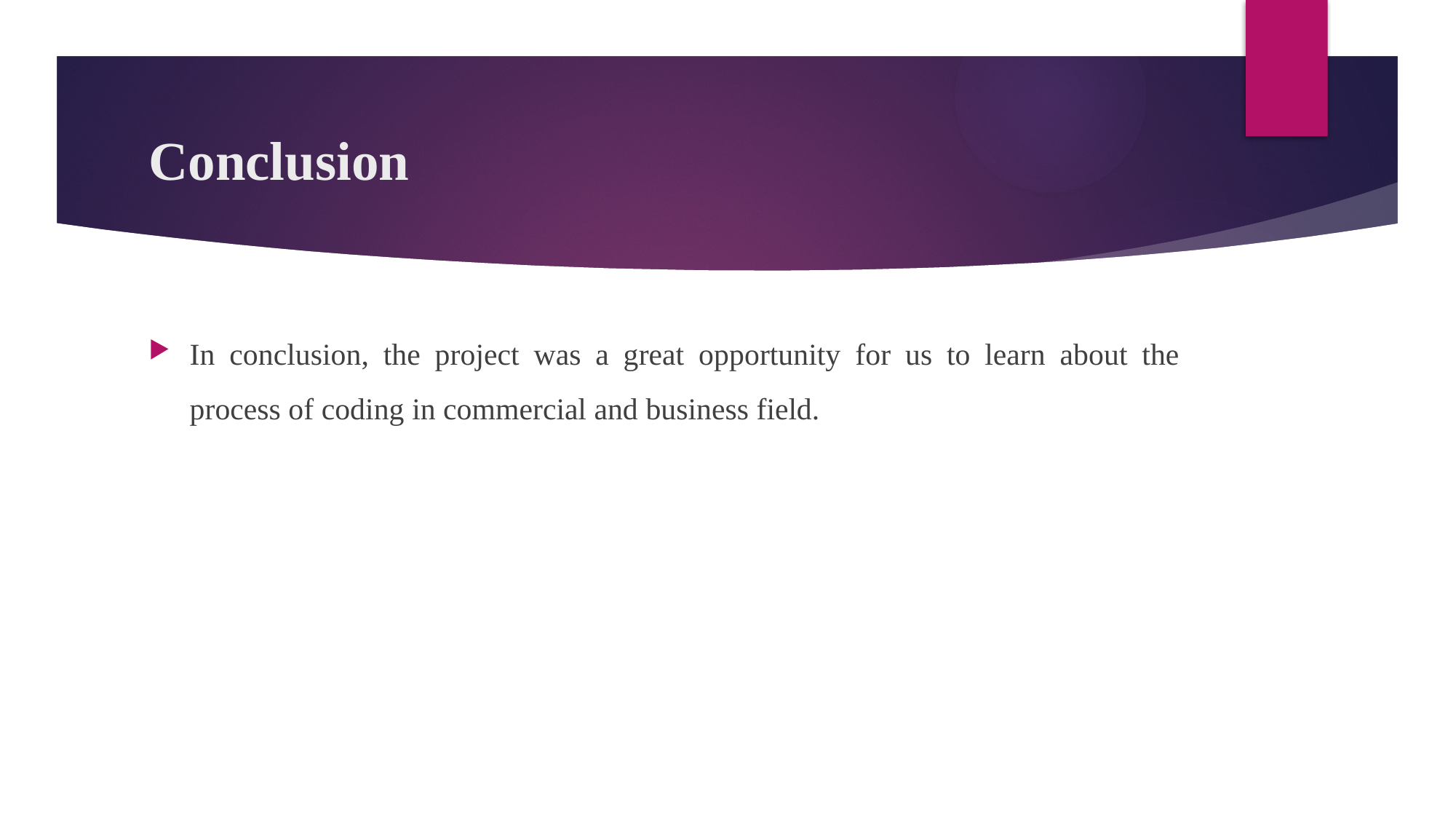

# Conclusion
In conclusion, the project was a great opportunity for us to learn about the process of coding in commercial and business field.